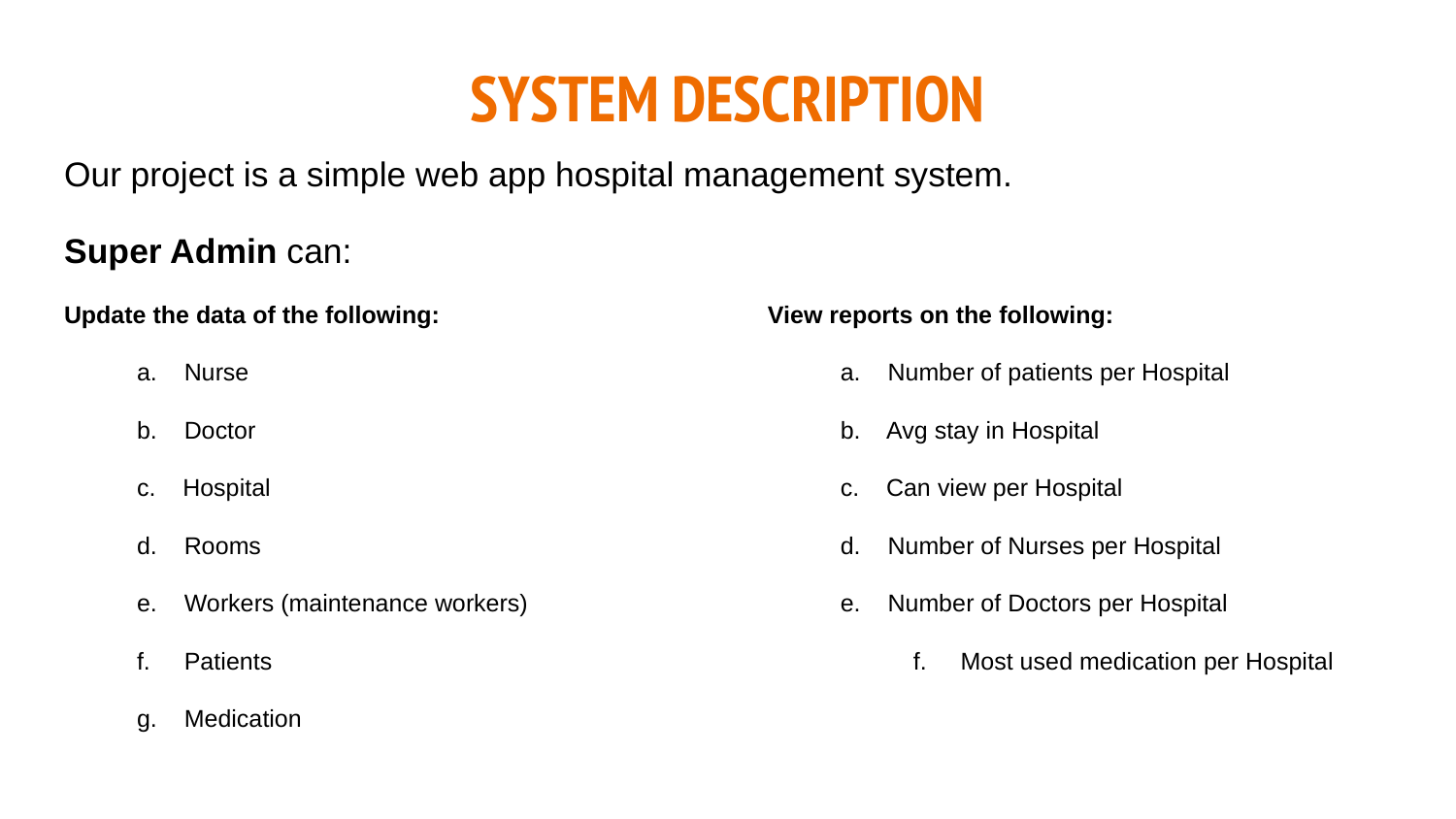

# SYSTEM DESCRIPTION

Our project is a simple web app hospital management system.
Super Admin can:
Update the data of the following:
a.    Nurse
b.    Doctor
c.    Hospital
d.    Rooms
e.    Workers (maintenance workers)
f.     Patients
g.    Medication

View reports on the following:
a.    Number of patients per Hospital
b.    Avg stay in Hospital
c.    Can view per Hospital
d.    Number of Nurses per Hospital
e.    Number of Doctors per Hospital
	f.     Most used medication per Hospital